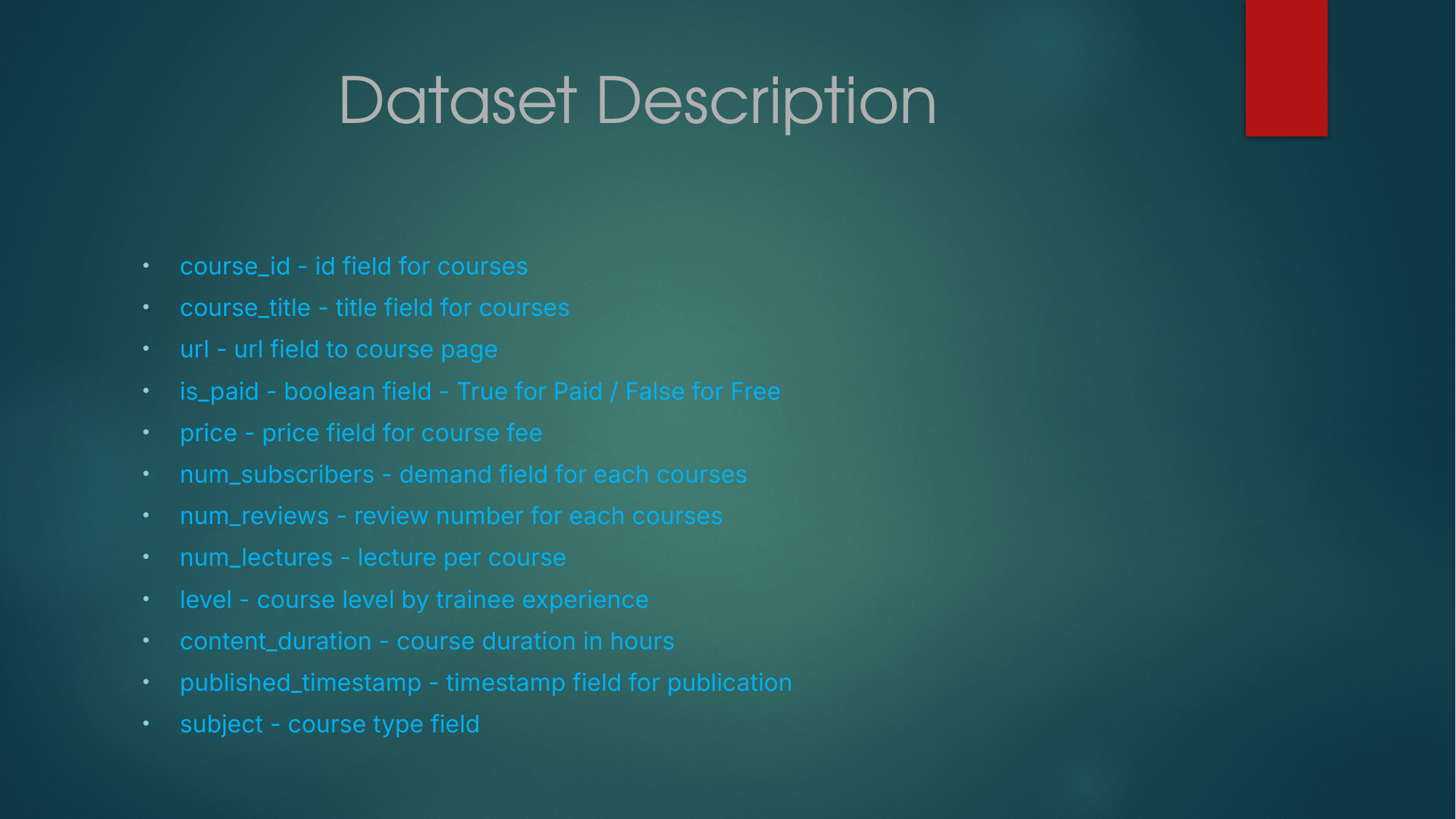

# Dataset Description
course_id - id field for courses
course_title - title field for courses
url - url field to course page
is_paid - boolean field - True for Paid / False for Free
price - price field for course fee
num_subscribers - demand field for each courses
num_reviews - review number for each courses
num_lectures - lecture per course
level - course level by trainee experience
content_duration - course duration in hours
published_timestamp - timestamp field for publication
subject - course type field